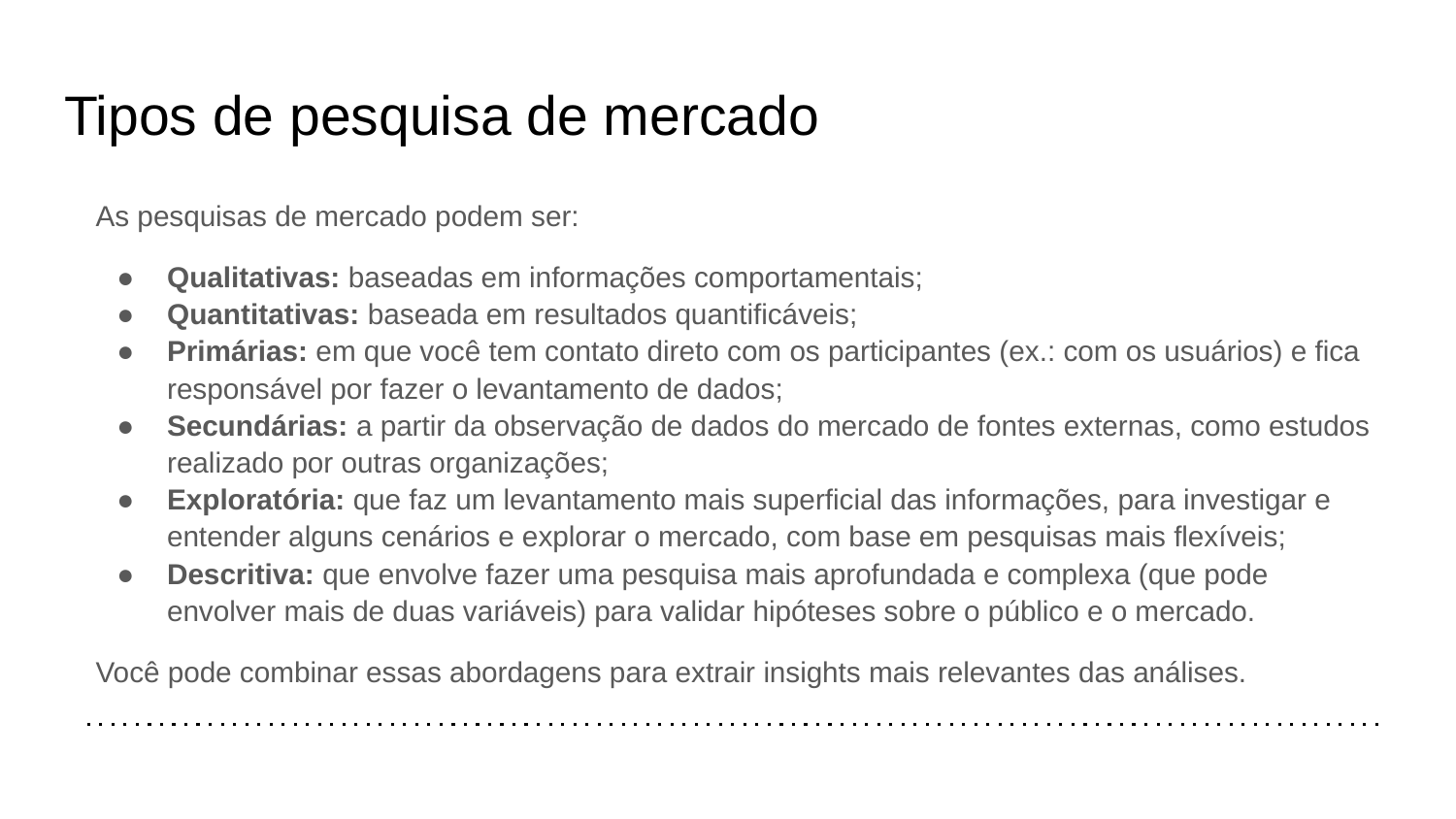

# Tipos de pesquisa de mercado
As pesquisas de mercado podem ser:
Qualitativas: baseadas em informações comportamentais;
Quantitativas: baseada em resultados quantificáveis;
Primárias: em que você tem contato direto com os participantes (ex.: com os usuários) e fica responsável por fazer o levantamento de dados;
Secundárias: a partir da observação de dados do mercado de fontes externas, como estudos realizado por outras organizações;
Exploratória: que faz um levantamento mais superficial das informações, para investigar e entender alguns cenários e explorar o mercado, com base em pesquisas mais flexíveis;
Descritiva: que envolve fazer uma pesquisa mais aprofundada e complexa (que pode envolver mais de duas variáveis) para validar hipóteses sobre o público e o mercado.
Você pode combinar essas abordagens para extrair insights mais relevantes das análises.